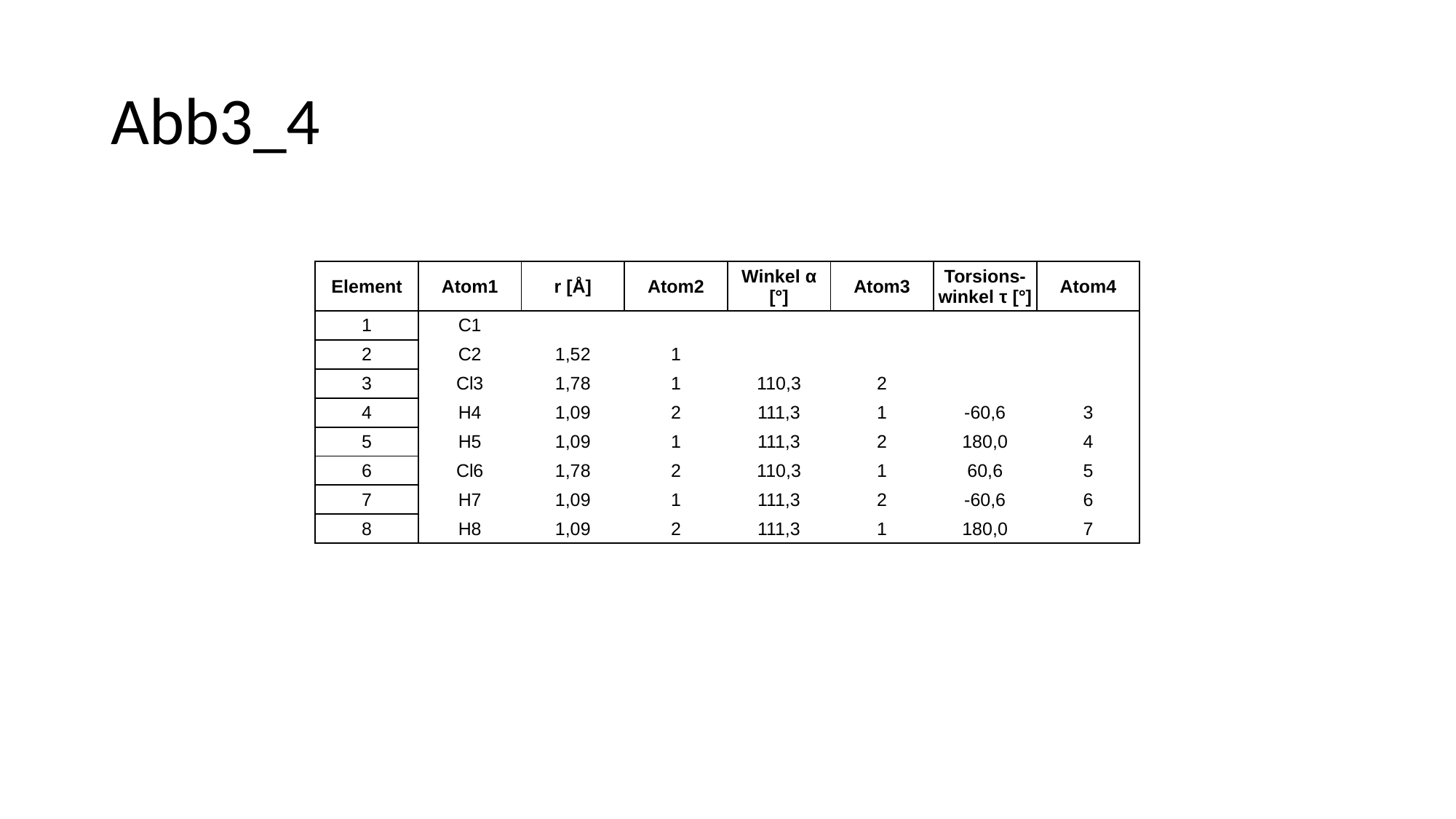

# Abb3_4
| Element | Atom1 | r [Å] | Atom2 | Winkel α [°] | Atom3 | Torsions-winkel τ [°] | Atom4 |
| --- | --- | --- | --- | --- | --- | --- | --- |
| 1 | C1 |  |  |  |  |  |  |
| 2 | C2 | 1,52 | 1 |  |  |  |  |
| 3 | Cl3 | 1,78 | 1 | 110,3 | 2 |  |  |
| 4 | H4 | 1,09 | 2 | 111,3 | 1 | -60,6 | 3 |
| 5 | H5 | 1,09 | 1 | 111,3 | 2 | 180,0 | 4 |
| 6 | Cl6 | 1,78 | 2 | 110,3 | 1 | 60,6 | 5 |
| 7 | H7 | 1,09 | 1 | 111,3 | 2 | -60,6 | 6 |
| 8 | H8 | 1,09 | 2 | 111,3 | 1 | 180,0 | 7 |